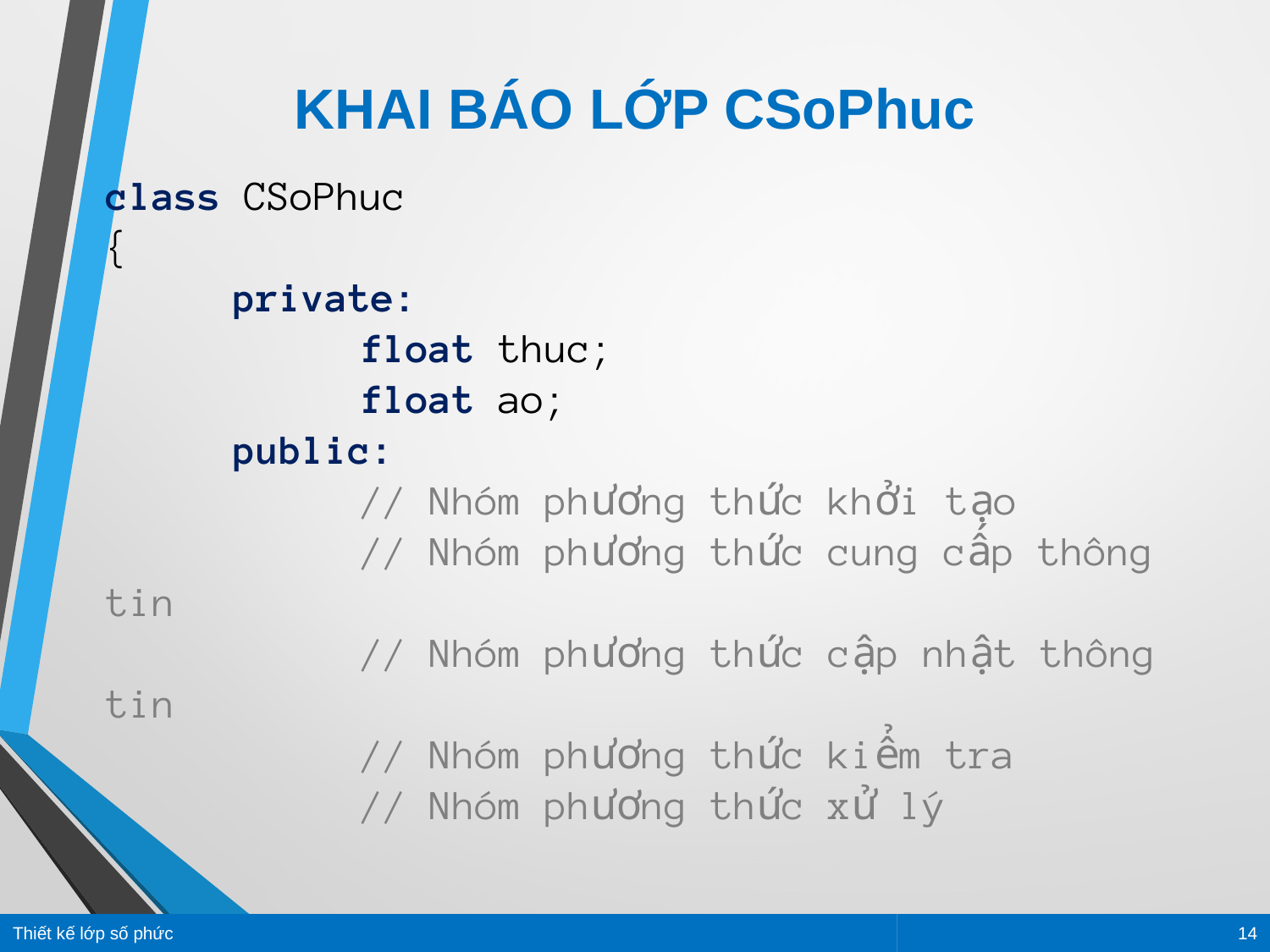

KHAI BÁO LỚP CSoPhuc
class CSoPhuc
{
	private:
		float thuc;
		float ao;
	public:
		// Nhóm phương thức khởi tạo
		// Nhóm phương thức cung cấp thông tin
		// Nhóm phương thức cập nhật thông tin
		// Nhóm phương thức kiểm tra
		// Nhóm phương thức xử lý
Thiết kế lớp số phức
14